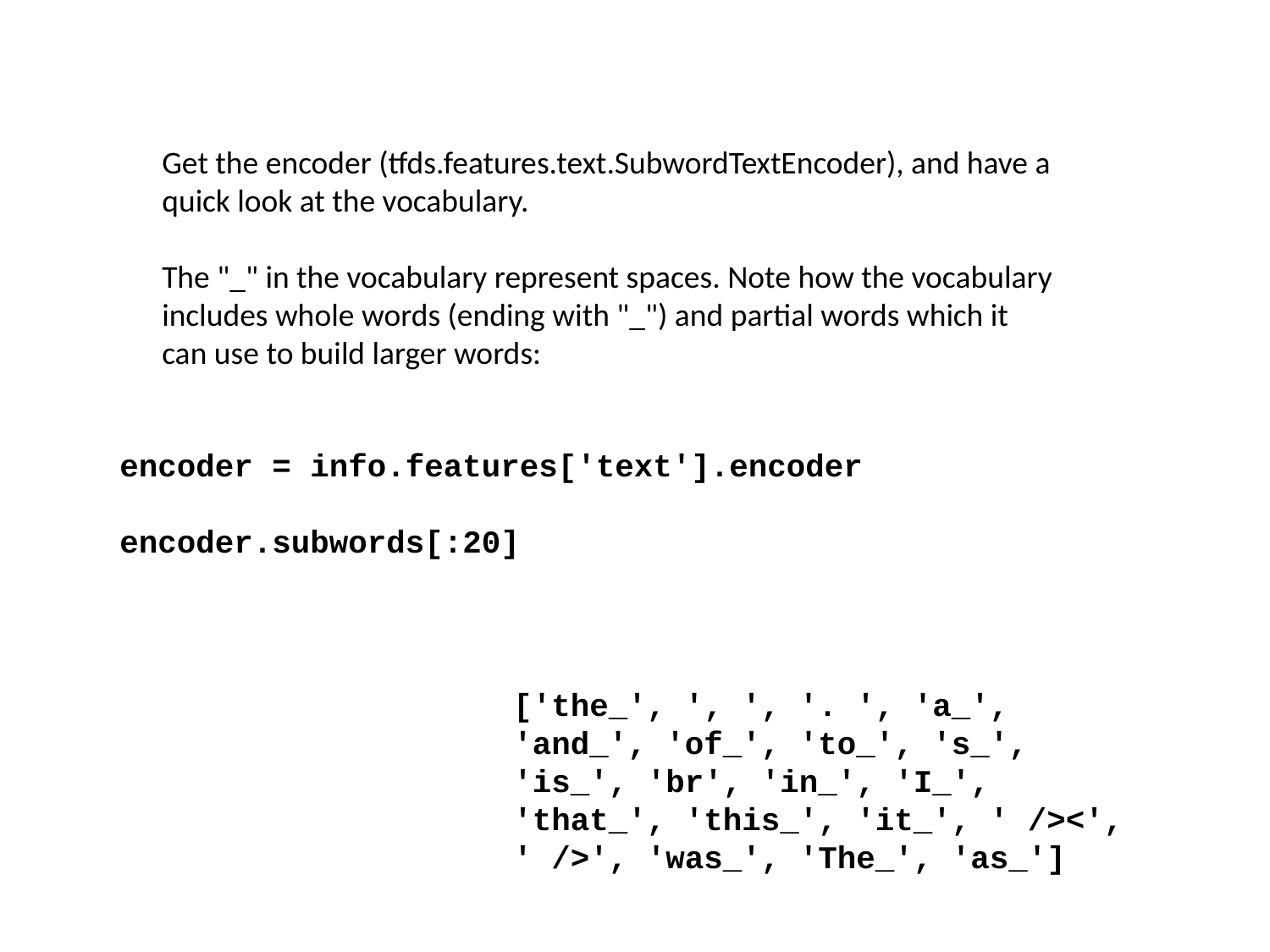

Get the encoder (tfds.features.text.SubwordTextEncoder), and have a quick look at the vocabulary.

The "_" in the vocabulary represent spaces. Note how the vocabulary includes whole words (ending with "_") and partial words which it can use to build larger words:
encoder = info.features['text'].encoder

encoder.subwords[:20]
['the_', ', ', '. ', 'a_', 'and_', 'of_', 'to_', 's_', 'is_', 'br', 'in_', 'I_', 'that_', 'this_', 'it_', ' /><', ' />', 'was_', 'The_', 'as_']